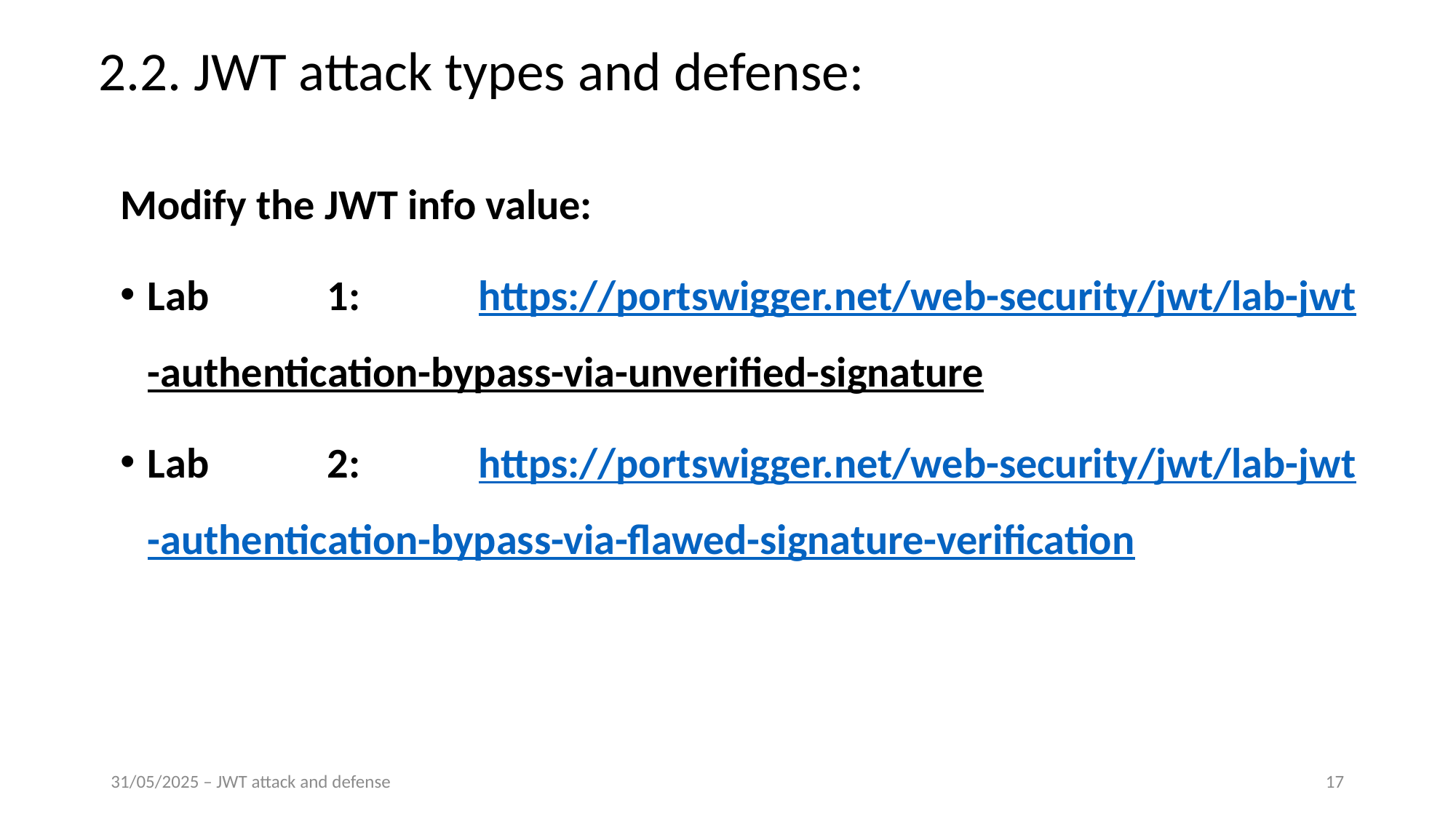

# 2.2. JWT attack types and defense:
Modify the JWT info value:
Lab 1: https://portswigger.net/web-security/jwt/lab-jwt-authentication-bypass-via-unverified-signature
Lab 2: https://portswigger.net/web-security/jwt/lab-jwt-authentication-bypass-via-flawed-signature-verification

31/05/2025 – JWT attack and defense
17